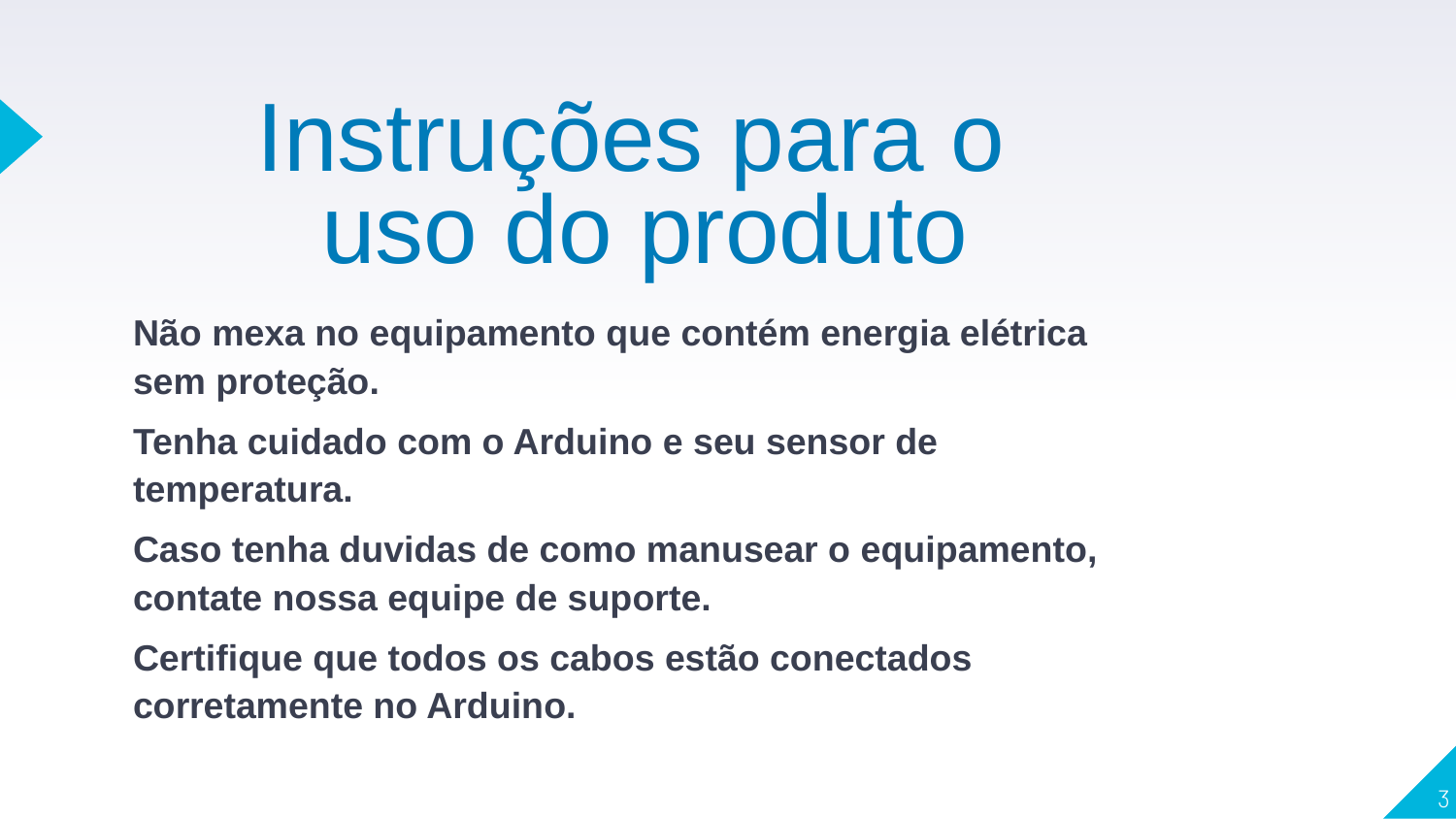

# Instruções para o uso do produto
Não mexa no equipamento que contém energia elétrica sem proteção.
Tenha cuidado com o Arduino e seu sensor de temperatura.
Caso tenha duvidas de como manusear o equipamento, contate nossa equipe de suporte.
Certifique que todos os cabos estão conectados corretamente no Arduino.
3